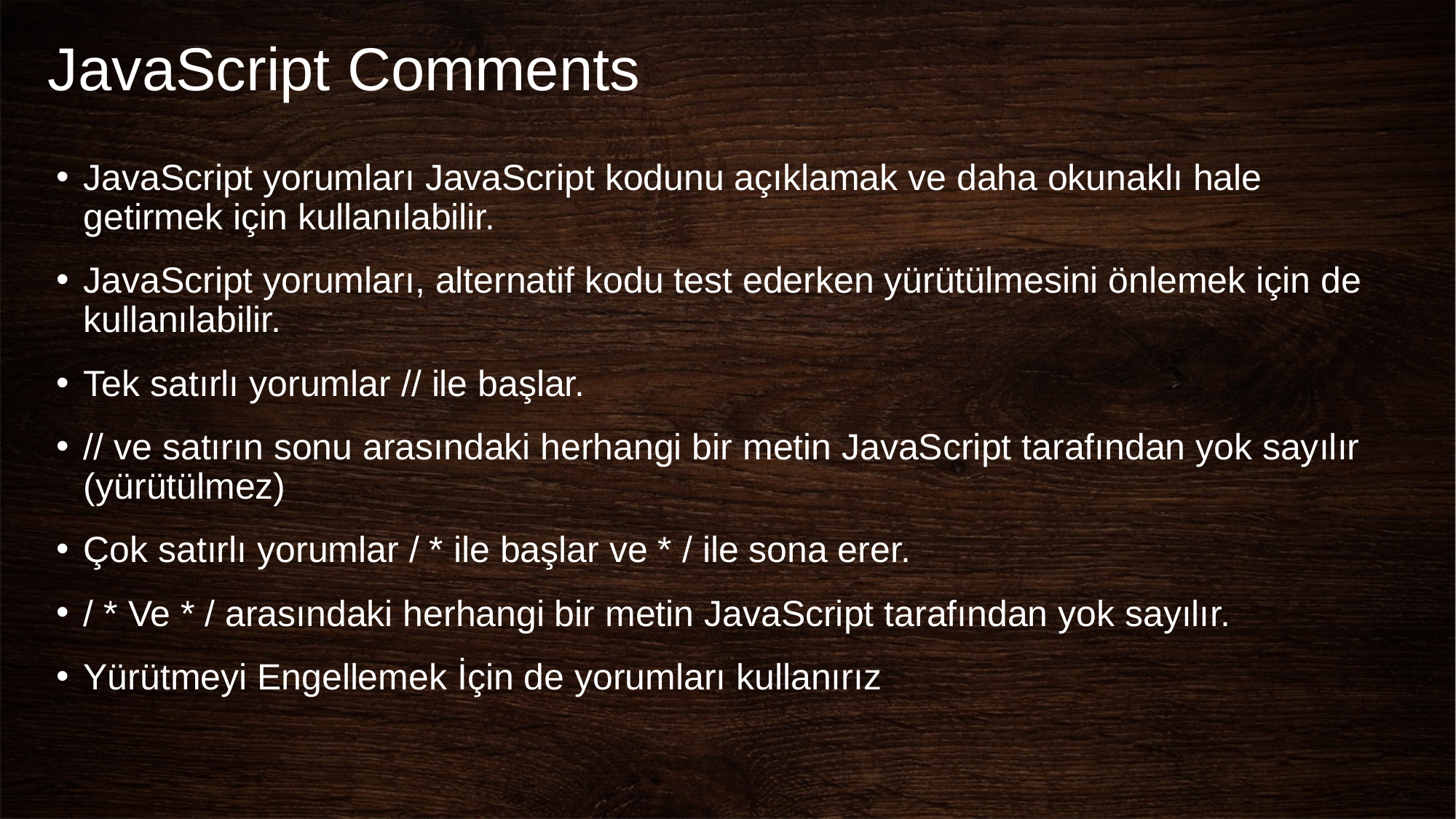

# JavaScript Comments
JavaScript yorumları JavaScript kodunu açıklamak ve daha okunaklı hale getirmek için kullanılabilir.
JavaScript yorumları, alternatif kodu test ederken yürütülmesini önlemek için de kullanılabilir.
Tek satırlı yorumlar // ile başlar.
// ve satırın sonu arasındaki herhangi bir metin JavaScript tarafından yok sayılır (yürütülmez)
Çok satırlı yorumlar / * ile başlar ve * / ile sona erer.
/ * Ve * / arasındaki herhangi bir metin JavaScript tarafından yok sayılır.
Yürütmeyi Engellemek İçin de yorumları kullanırız